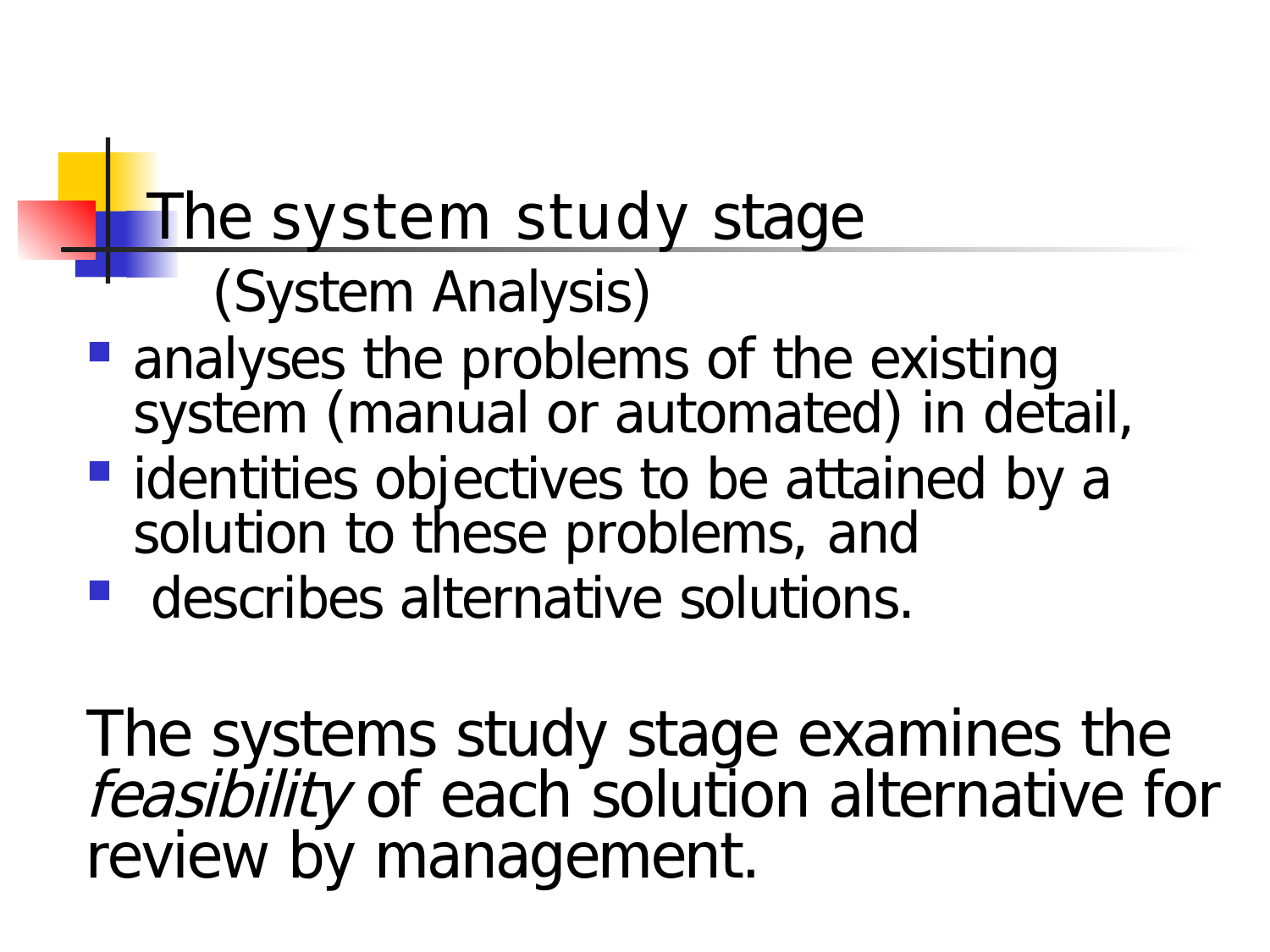

The system study stage
	(System Analysis)
analyses the problems of the existing system (manual or automated) in detail,
identities objectives to be attained by a solution to these problems, and
 describes alternative solutions.

The systems study stage examines the feasibility of each solution alternative for review by management.